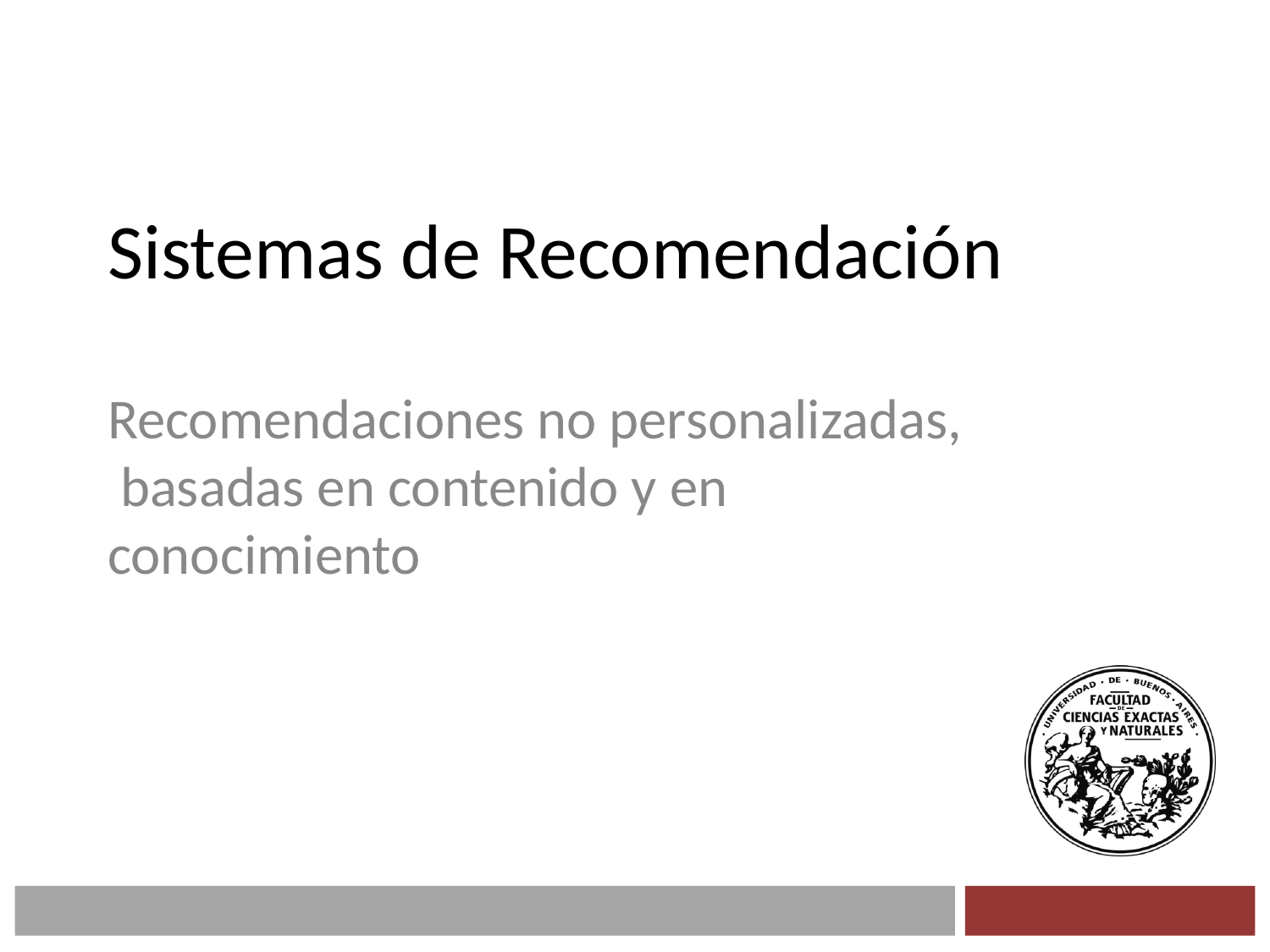

# Sistemas de Recomendación
Recomendaciones no personalizadas,  basadas en contenido y en conocimiento